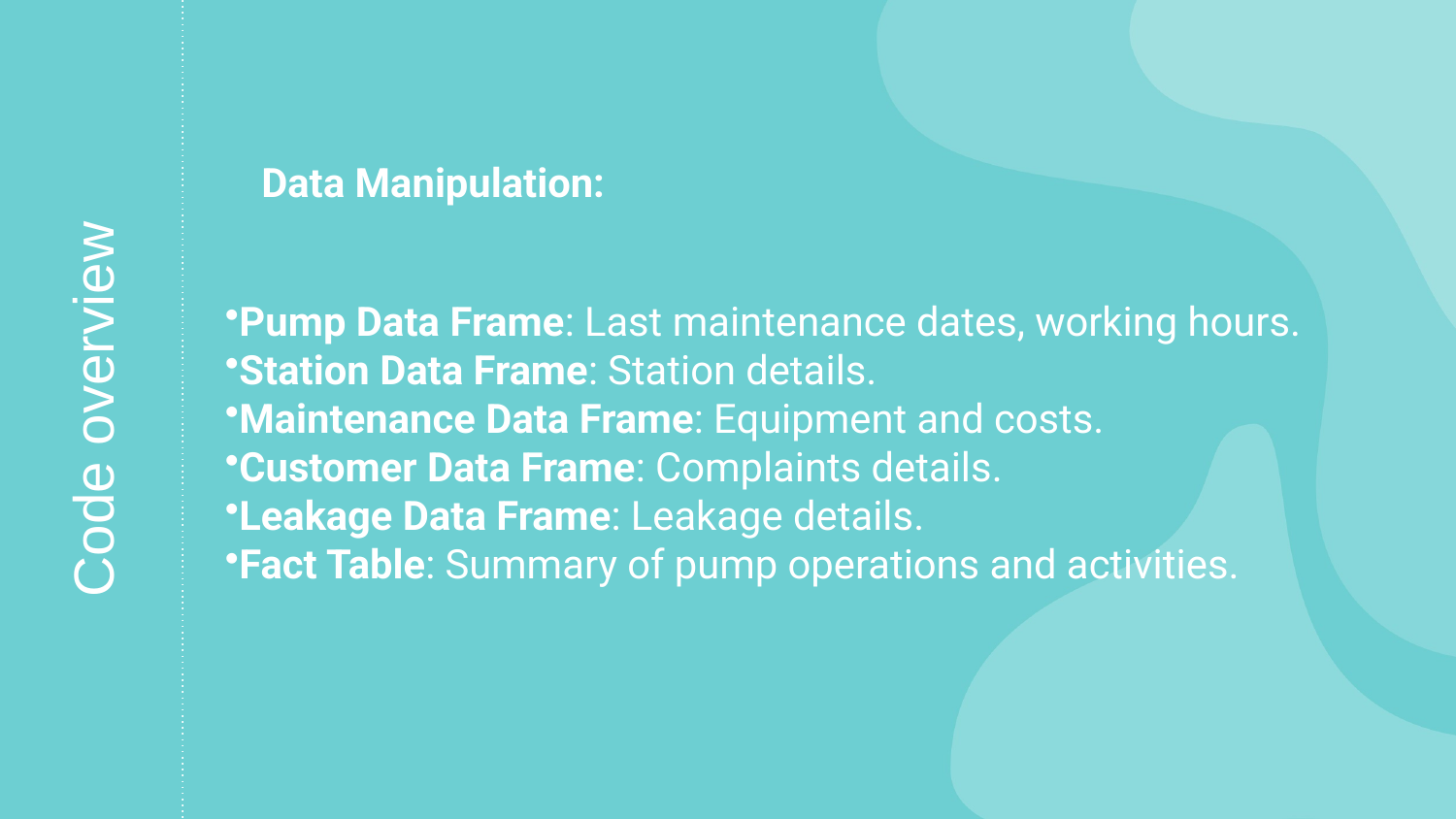

Data Manipulation:
Pump Data Frame: Last maintenance dates, working hours.
Station Data Frame: Station details.
Maintenance Data Frame: Equipment and costs.
Customer Data Frame: Complaints details.
Leakage Data Frame: Leakage details.
Fact Table: Summary of pump operations and activities.
# Code overview